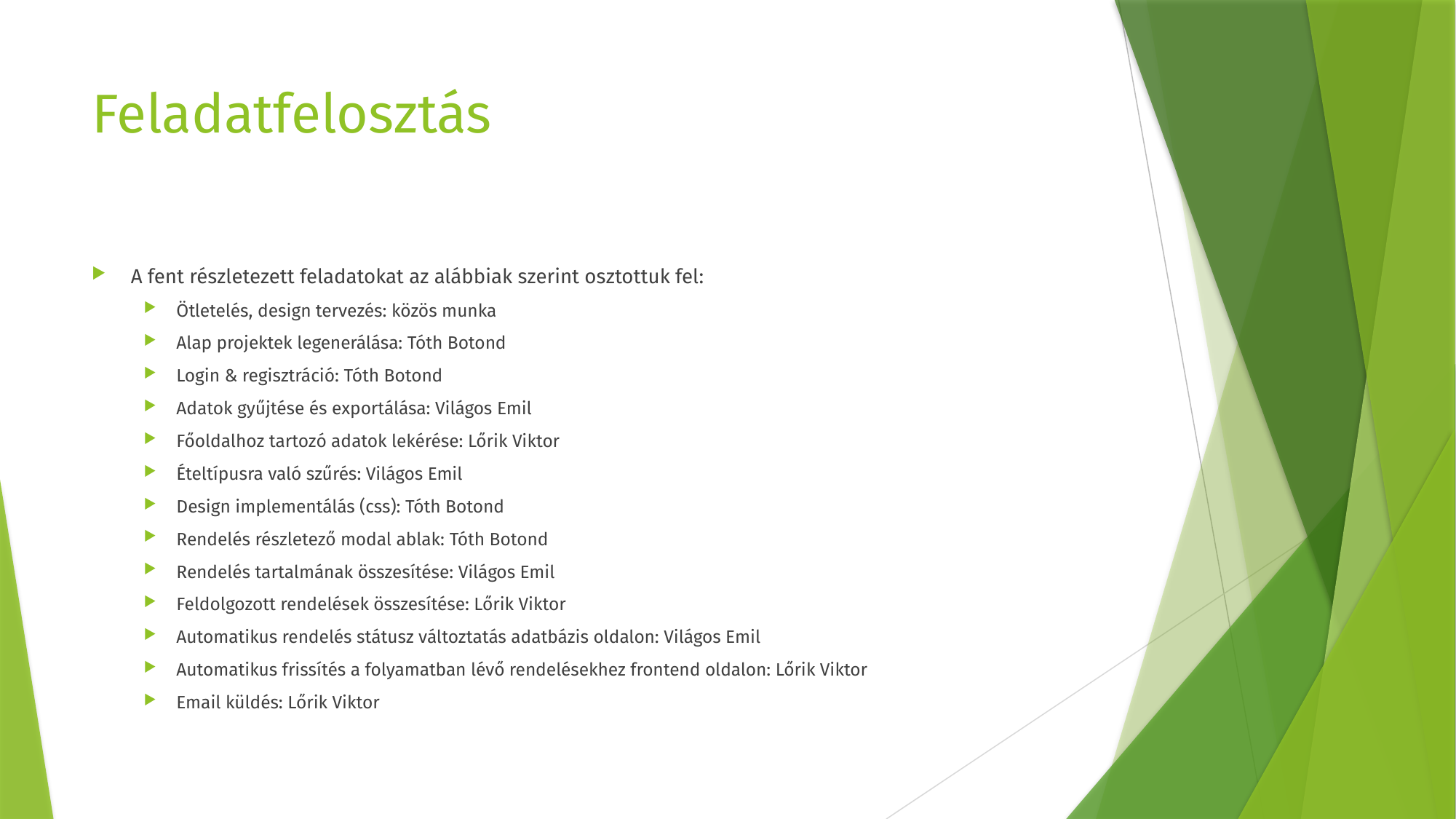

# Feladatfelosztás
A fent részletezett feladatokat az alábbiak szerint osztottuk fel:
Ötletelés, design tervezés: közös munka
Alap projektek legenerálása: Tóth Botond
Login & regisztráció: Tóth Botond
Adatok gyűjtése és exportálása: Világos Emil
Főoldalhoz tartozó adatok lekérése: Lőrik Viktor
Ételtípusra való szűrés: Világos Emil
Design implementálás (css): Tóth Botond
Rendelés részletező modal ablak: Tóth Botond
Rendelés tartalmának összesítése: Világos Emil
Feldolgozott rendelések összesítése: Lőrik Viktor
Automatikus rendelés státusz változtatás adatbázis oldalon: Világos Emil
Automatikus frissítés a folyamatban lévő rendelésekhez frontend oldalon: Lőrik Viktor
Email küldés: Lőrik Viktor